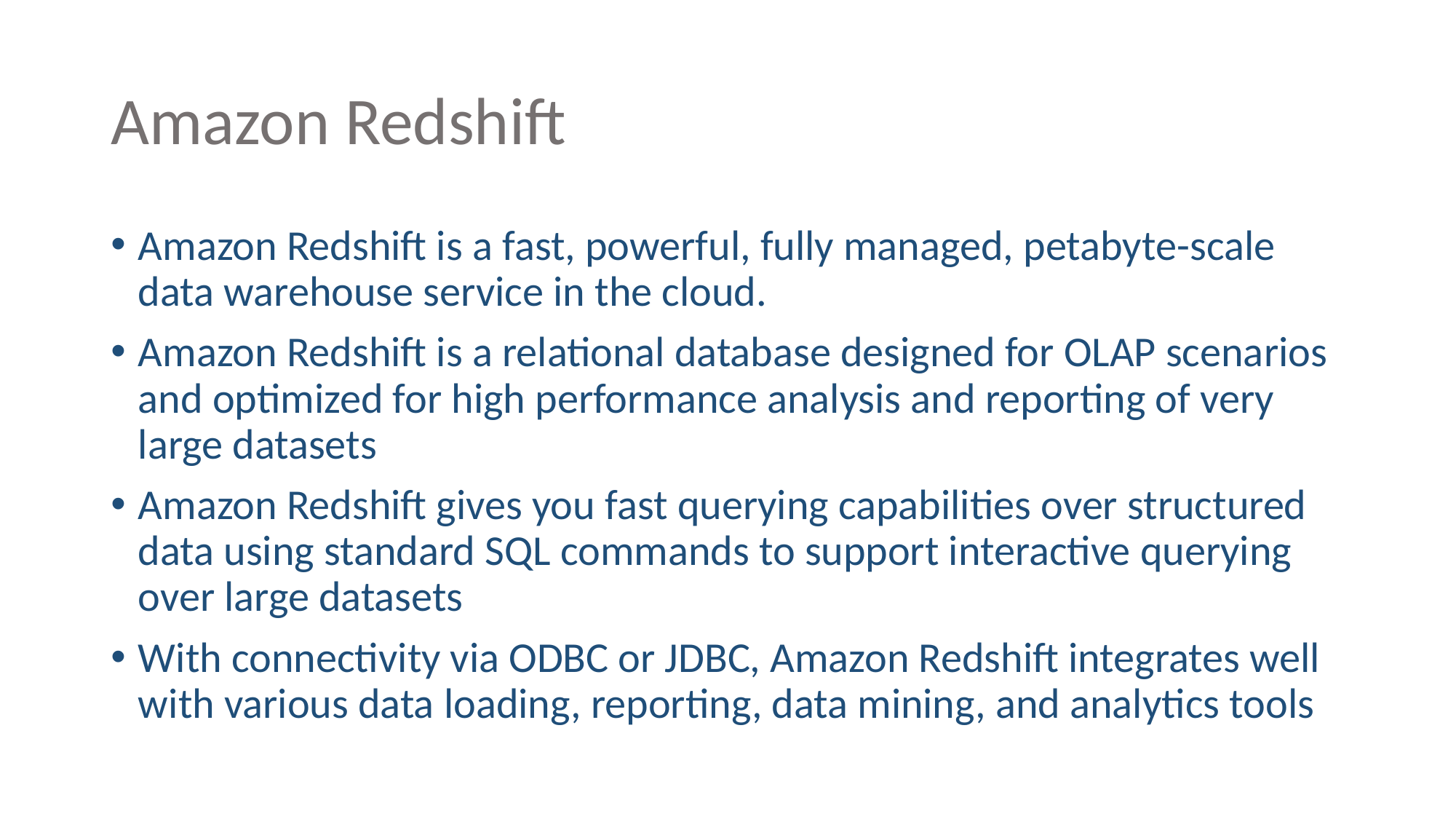

# Amazon Redshift
Amazon Redshift is a fast, powerful, fully managed, petabyte-scale data warehouse service in the cloud.
Amazon Redshift is a relational database designed for OLAP scenarios and optimized for high performance analysis and reporting of very large datasets
Amazon Redshift gives you fast querying capabilities over structured data using standard SQL commands to support interactive querying over large datasets
With connectivity via ODBC or JDBC, Amazon Redshift integrates well with various data loading, reporting, data mining, and analytics tools